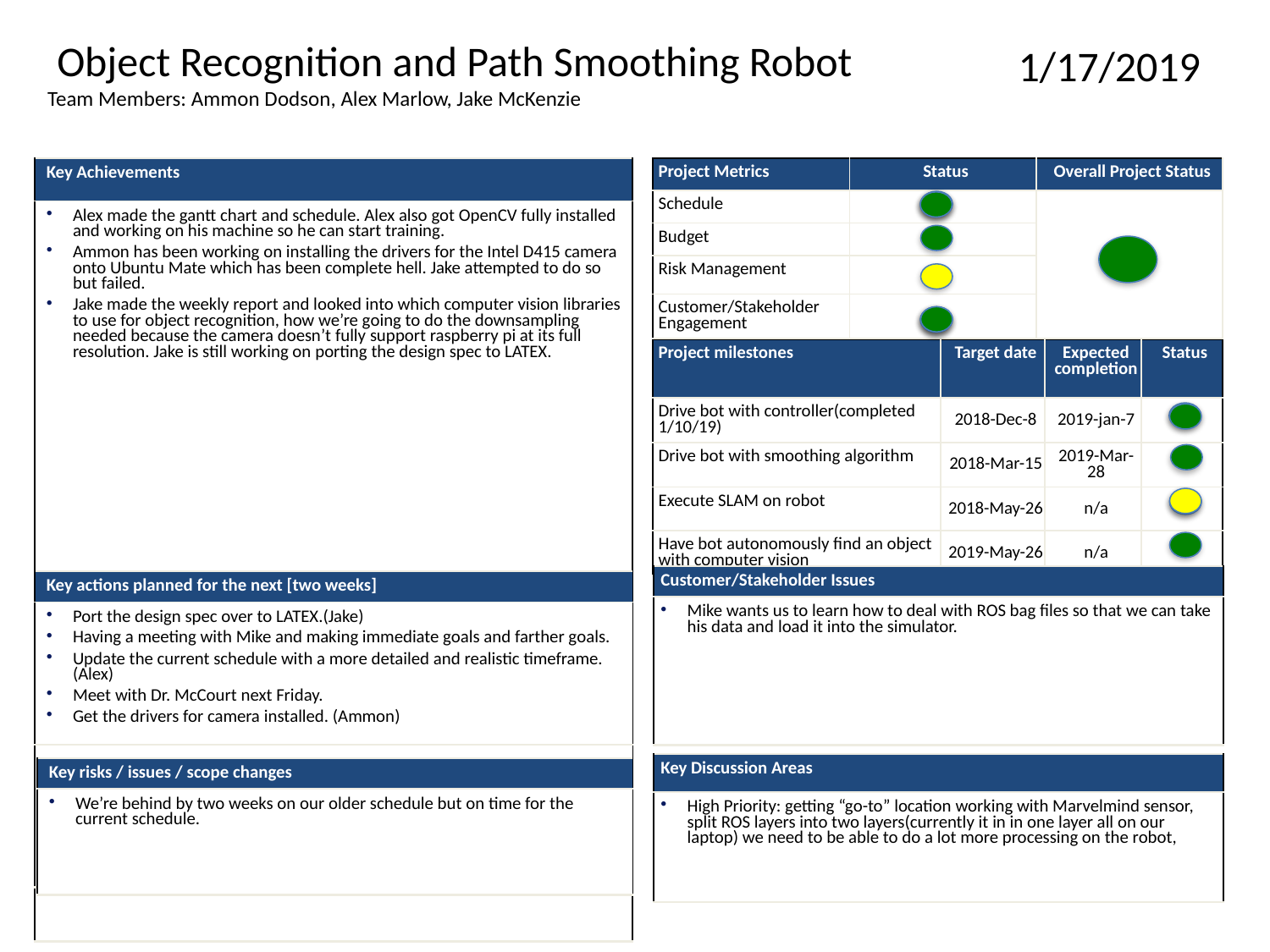

Object Recognition and Path Smoothing Robot
Team Members: Ammon Dodson, Alex Marlow, Jake McKenzie
1/17/2019
| Key Achievements |
| --- |
| Alex made the gantt chart and schedule. Alex also got OpenCV fully installed and working on his machine so he can start training. Ammon has been working on installing the drivers for the Intel D415 camera onto Ubuntu Mate which has been complete hell. Jake attempted to do so but failed. Jake made the weekly report and looked into which computer vision libraries to use for object recognition, how we’re going to do the downsampling needed because the camera doesn’t fully support raspberry pi at its full resolution. Jake is still working on porting the design spec to LATEX. |
|  |
| Project Metrics | Status | Overall Project Status |
| --- | --- | --- |
| Schedule |  |  |
| Budget |  |  |
| Risk Management |  |  |
| Customer/Stakeholder Engagement |  |  |

| Project milestones | Target date | Expected completion | Status |
| --- | --- | --- | --- |
| Drive bot with controller(completed 1/10/19) | 2018-Dec-8 | 2019-jan-7 |  |
| Drive bot with smoothing algorithm | 2018-Mar-15 | 2019-Mar-28 |  |
| Execute SLAM on robot | 2018-May-26 | n/a |  |
| Have bot autonomously find an object with computer vision | 2019-May-26 | n/a |  |

| Customer/Stakeholder Issues |
| --- |
| Mike wants us to learn how to deal with ROS bag files so that we can take his data and load it into the simulator. |
| Key actions planned for the next [two weeks] |
| --- |
| Port the design spec over to LATEX.(Jake) Having a meeting with Mike and making immediate goals and farther goals. Update the current schedule with a more detailed and realistic timeframe.(Alex) Meet with Dr. McCourt next Friday. Get the drivers for camera installed. (Ammon) |
|  |
| Key Discussion Areas |
| --- |
| High Priority: getting “go-to” location working with Marvelmind sensor, split ROS layers into two layers(currently it in in one layer all on our laptop) we need to be able to do a lot more processing on the robot, |
| Key risks / issues / scope changes |
| --- |
| We’re behind by two weeks on our older schedule but on time for the current schedule. |